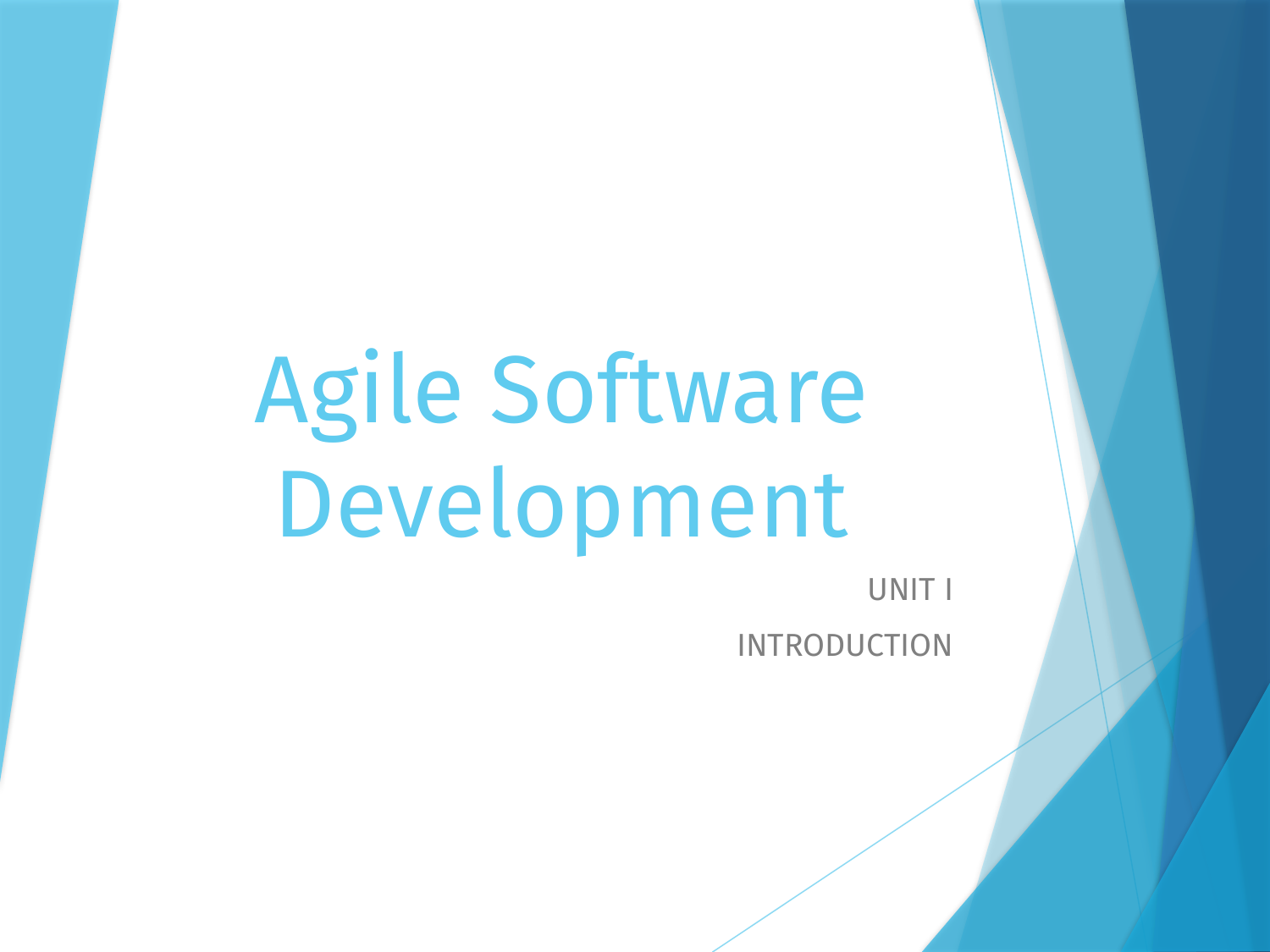

# Agile Software Development
UNIT I
INTRODUCTION